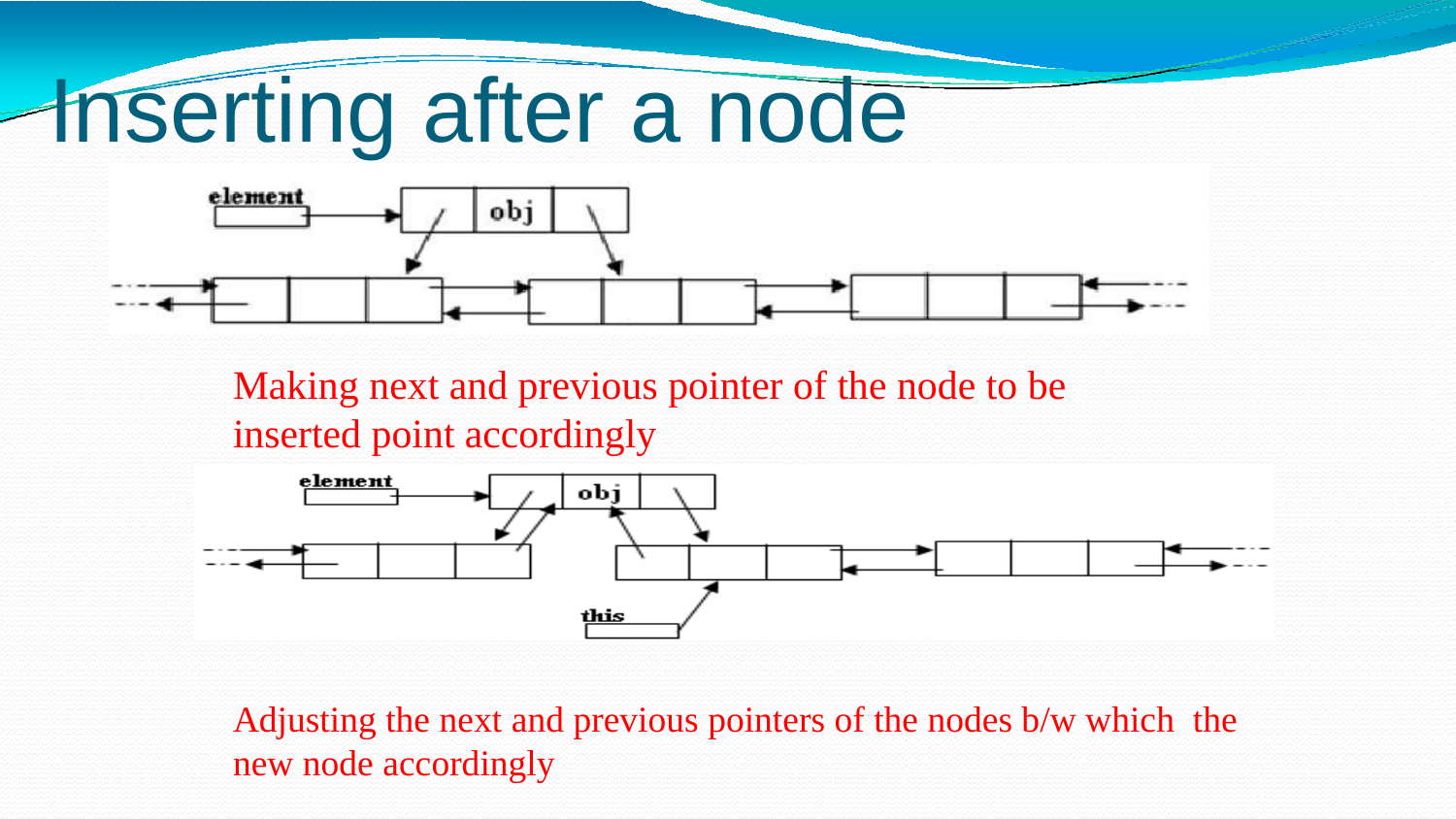

# Inserting after a node

Making next and previous pointer of the node to be  inserted point accordingly

Adjusting the next and previous pointers of the nodes b/w which  the new node accordingly